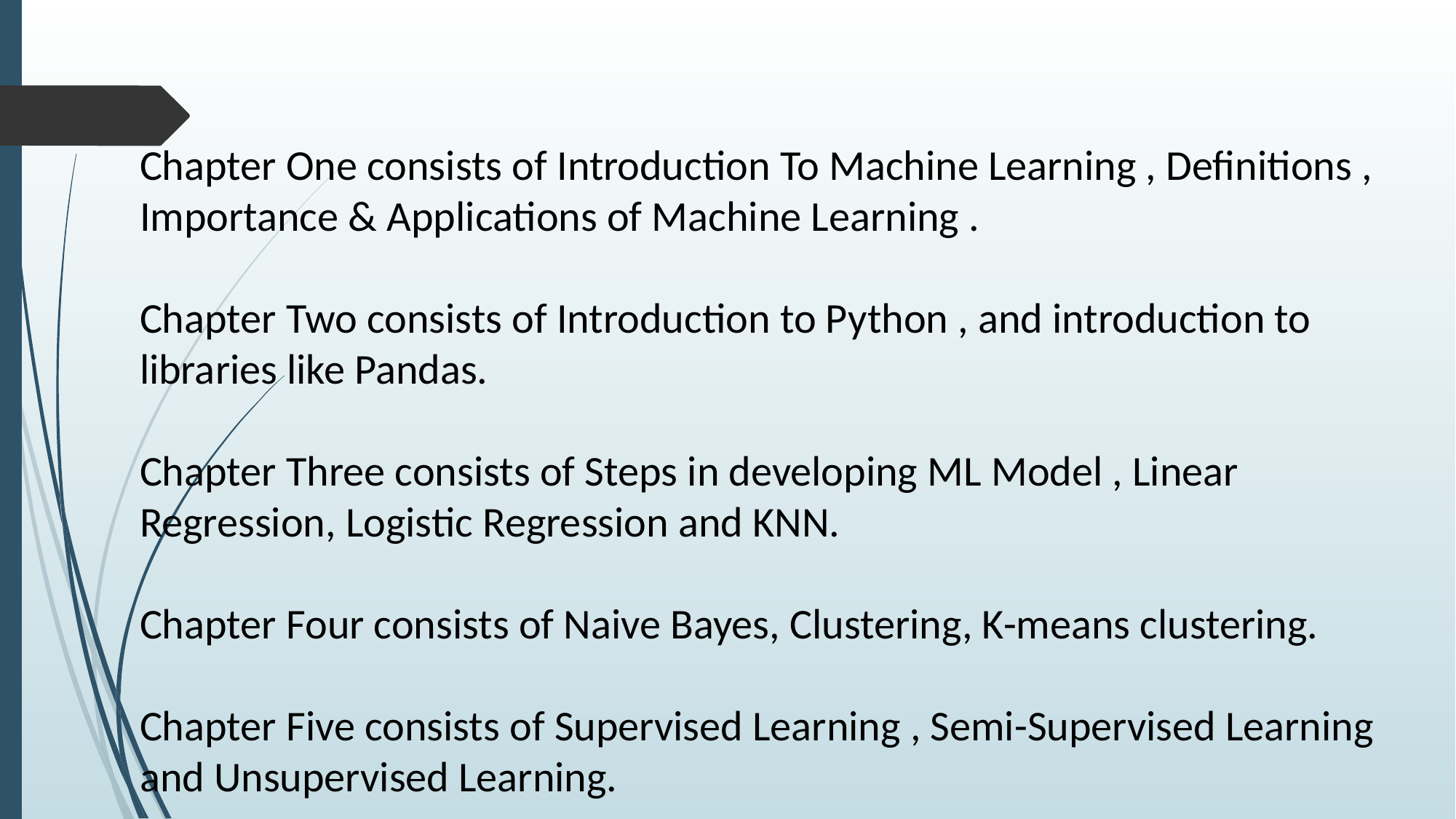

Chapter One consists of Introduction To Machine Learning , Definitions , Importance & Applications of Machine Learning .

Chapter Two consists of Introduction to Python , and introduction to libraries like Pandas.

Chapter Three consists of Steps in developing ML Model , Linear Regression, Logistic Regression and KNN.

Chapter Four consists of Naive Bayes, Clustering, K-means clustering.

Chapter Five consists of Supervised Learning , Semi-Supervised Learning and Unsupervised Learning.